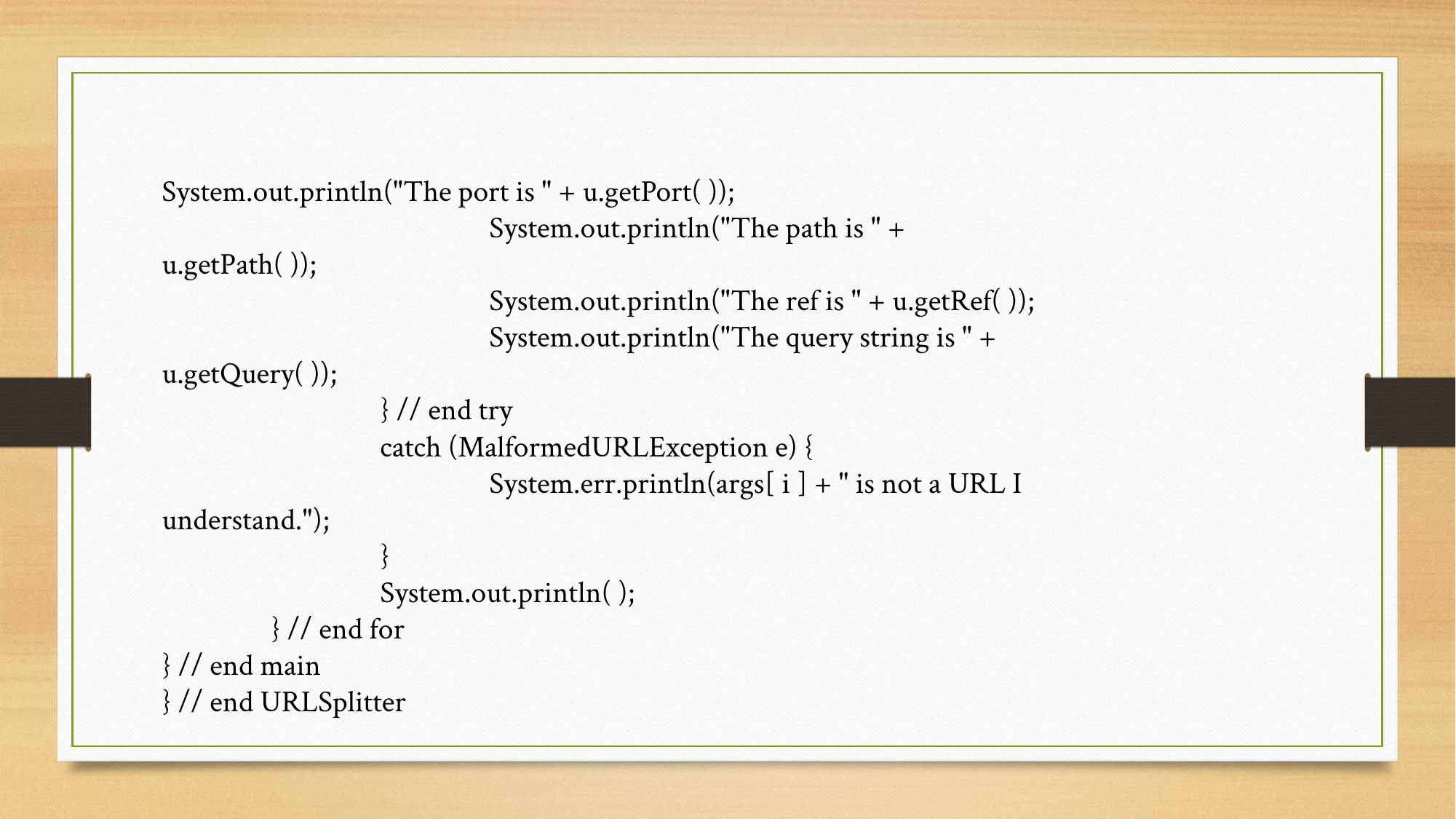

System.out.println("The port is " + u.getPort( ));
			System.out.println("The path is " + u.getPath( ));
			System.out.println("The ref is " + u.getRef( ));
			System.out.println("The query string is " + u.getQuery( ));
		} // end try
		catch (MalformedURLException e) {
			System.err.println(args[ i ] + " is not a URL I understand.");
		}
		System.out.println( );
	} // end for
} // end main
} // end URLSplitter